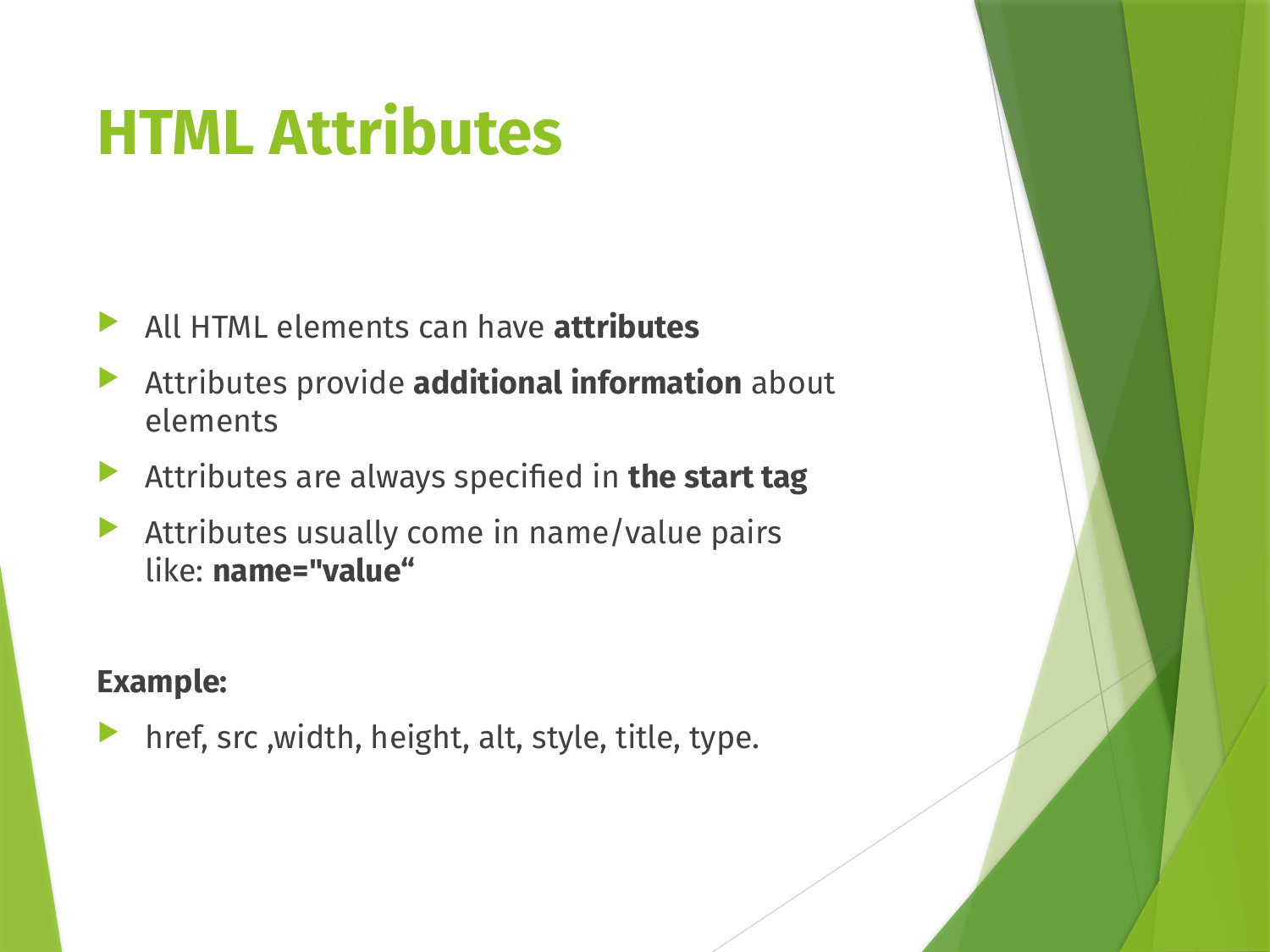

# HTML Attributes
All HTML elements can have attributes
Attributes provide additional information about elements
Attributes are always specified in the start tag
Attributes usually come in name/value pairs like: name="value“

Example:
href, src ,width, height, alt, style, title, type.